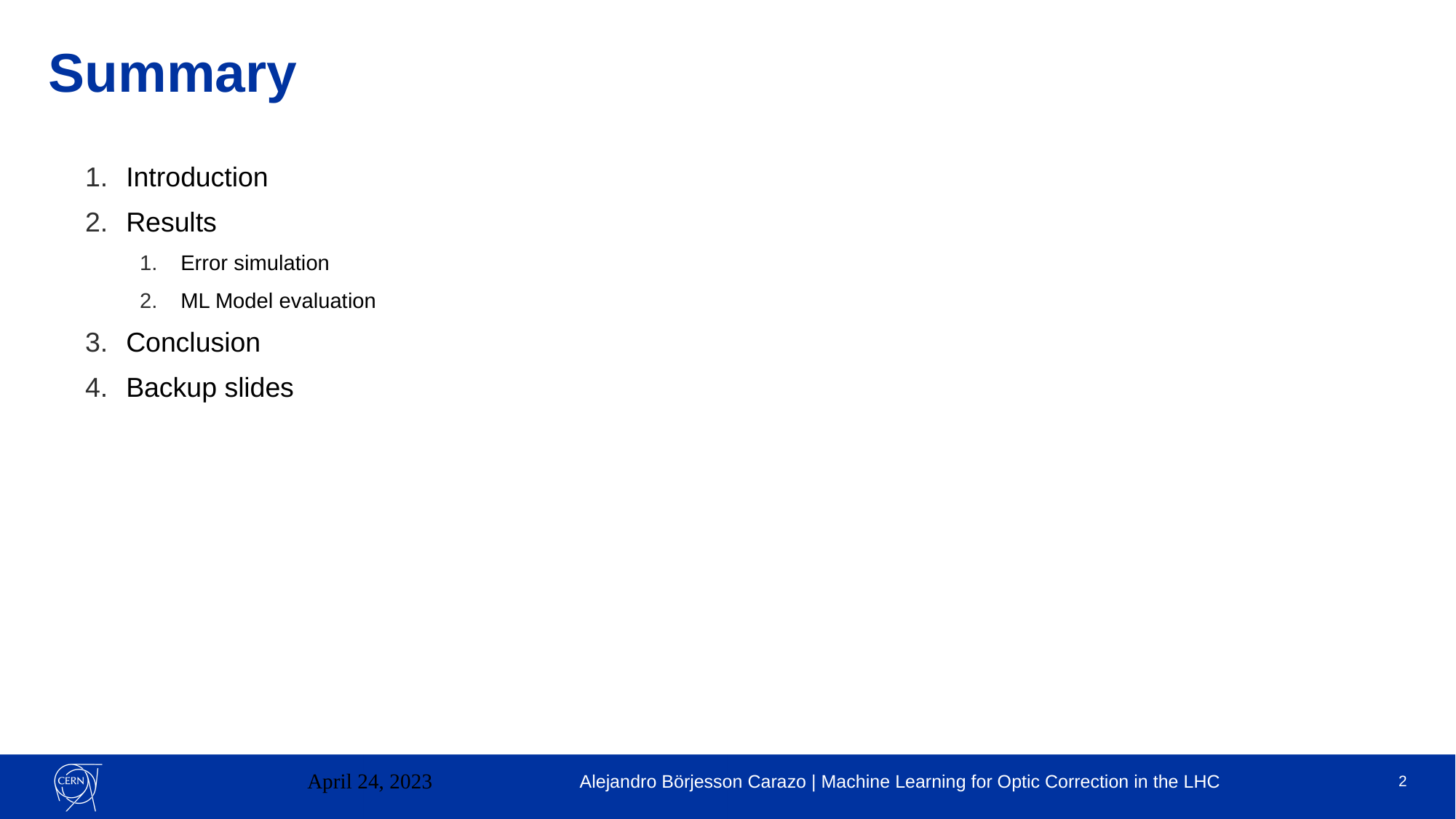

Summary
# Introduction
Results
Error simulation
ML Model evaluation
Conclusion
Backup slides

April 24, 2023
Alejandro Börjesson Carazo | Machine Learning for Optic Correction in the LHC
2